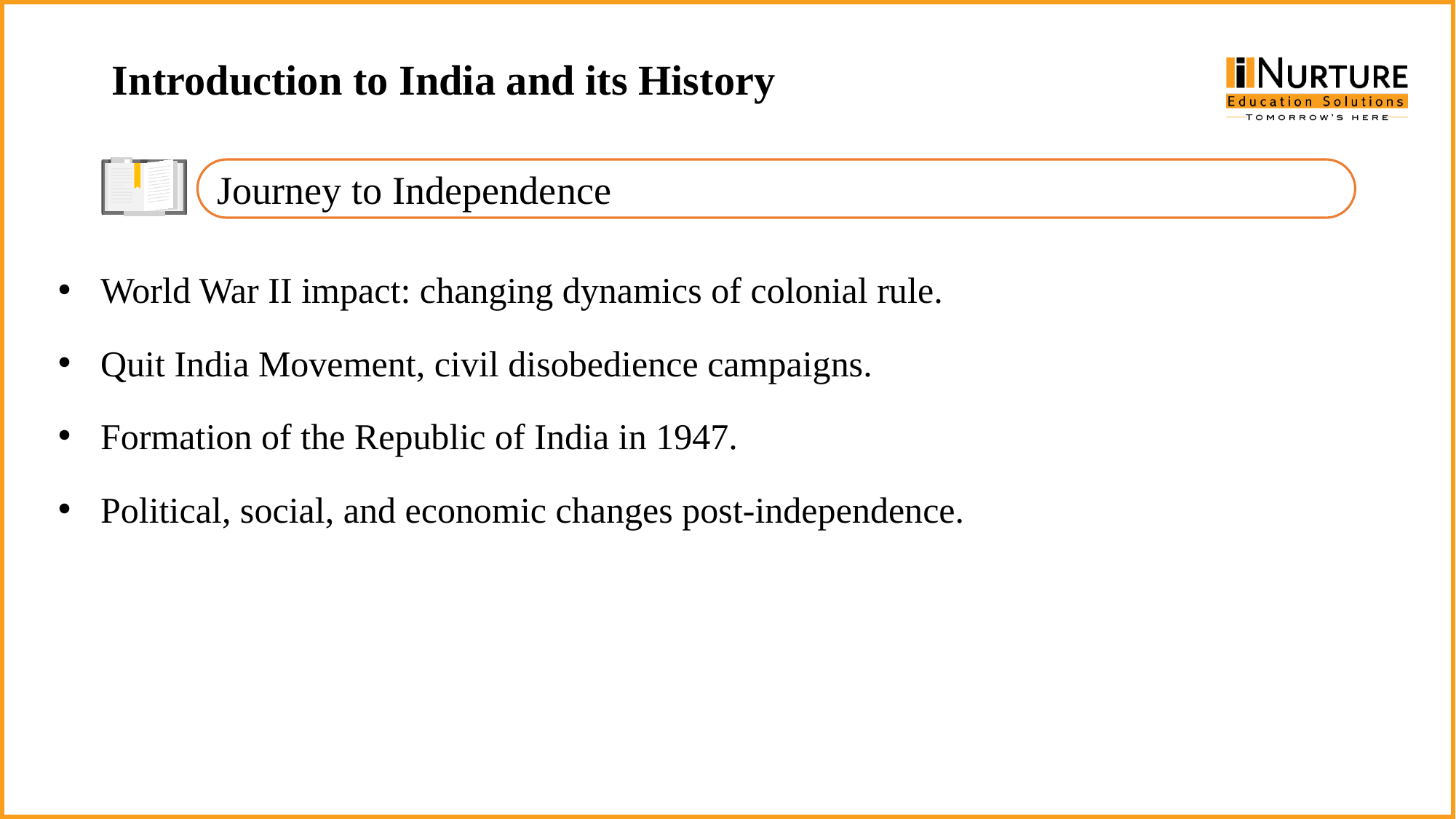

Introduction to India and its History

Journey to Independence

World War II impact: changing dynamics of colonial rule.
Quit India Movement, civil disobedience campaigns.
Formation of the Republic of India in 1947.
Political, social, and economic changes post-independence.